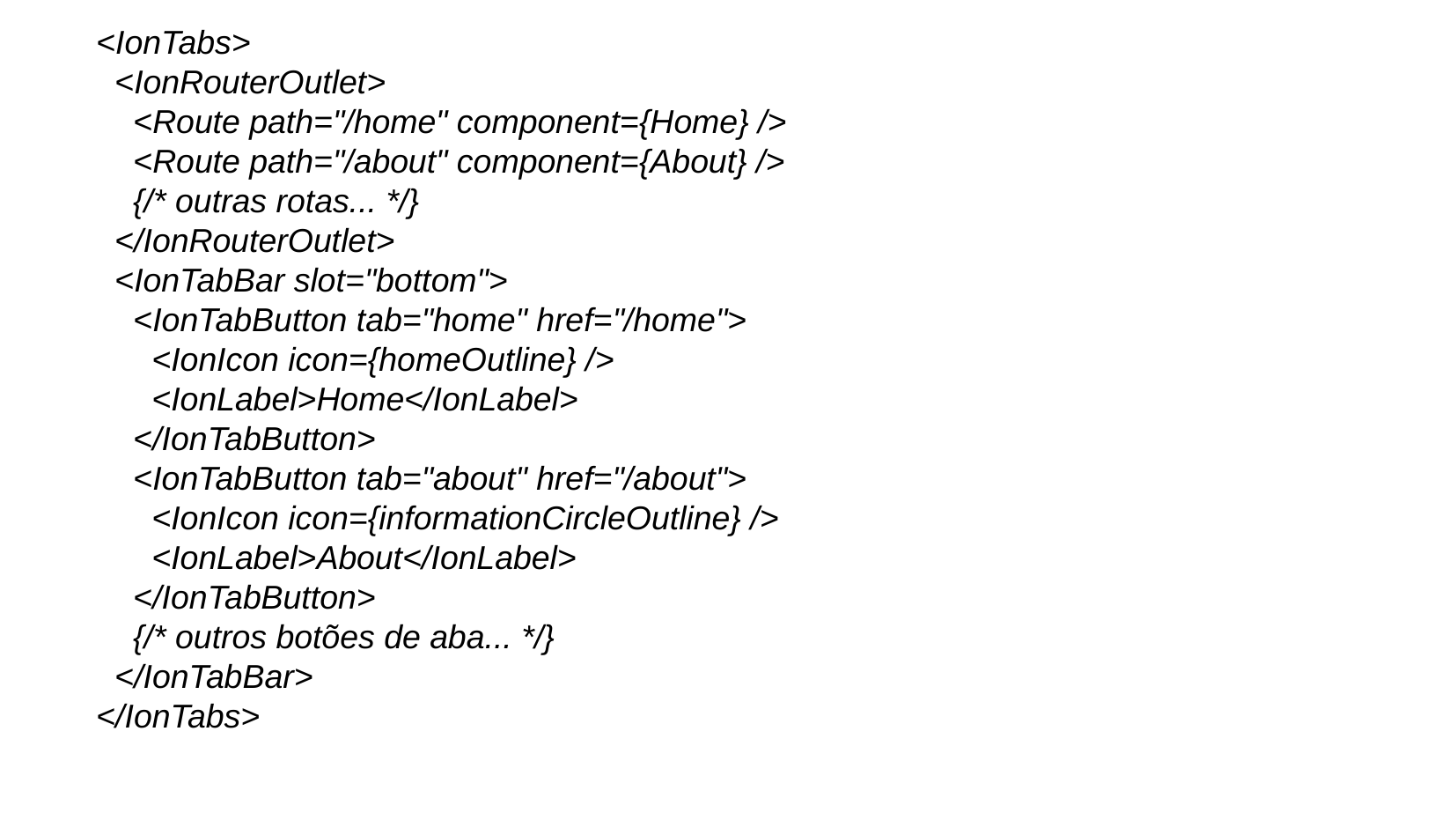

<IonTabs>
  <IonRouterOutlet>
    <Route path="/home" component={Home} />
    <Route path="/about" component={About} />
    {/* outras rotas... */}
  </IonRouterOutlet>
  <IonTabBar slot="bottom">
    <IonTabButton tab="home" href="/home">
      <IonIcon icon={homeOutline} />
      <IonLabel>Home</IonLabel>
    </IonTabButton>
    <IonTabButton tab="about" href="/about">
      <IonIcon icon={informationCircleOutline} />
      <IonLabel>About</IonLabel>
    </IonTabButton>
    {/* outros botões de aba... */}
  </IonTabBar>
</IonTabs>